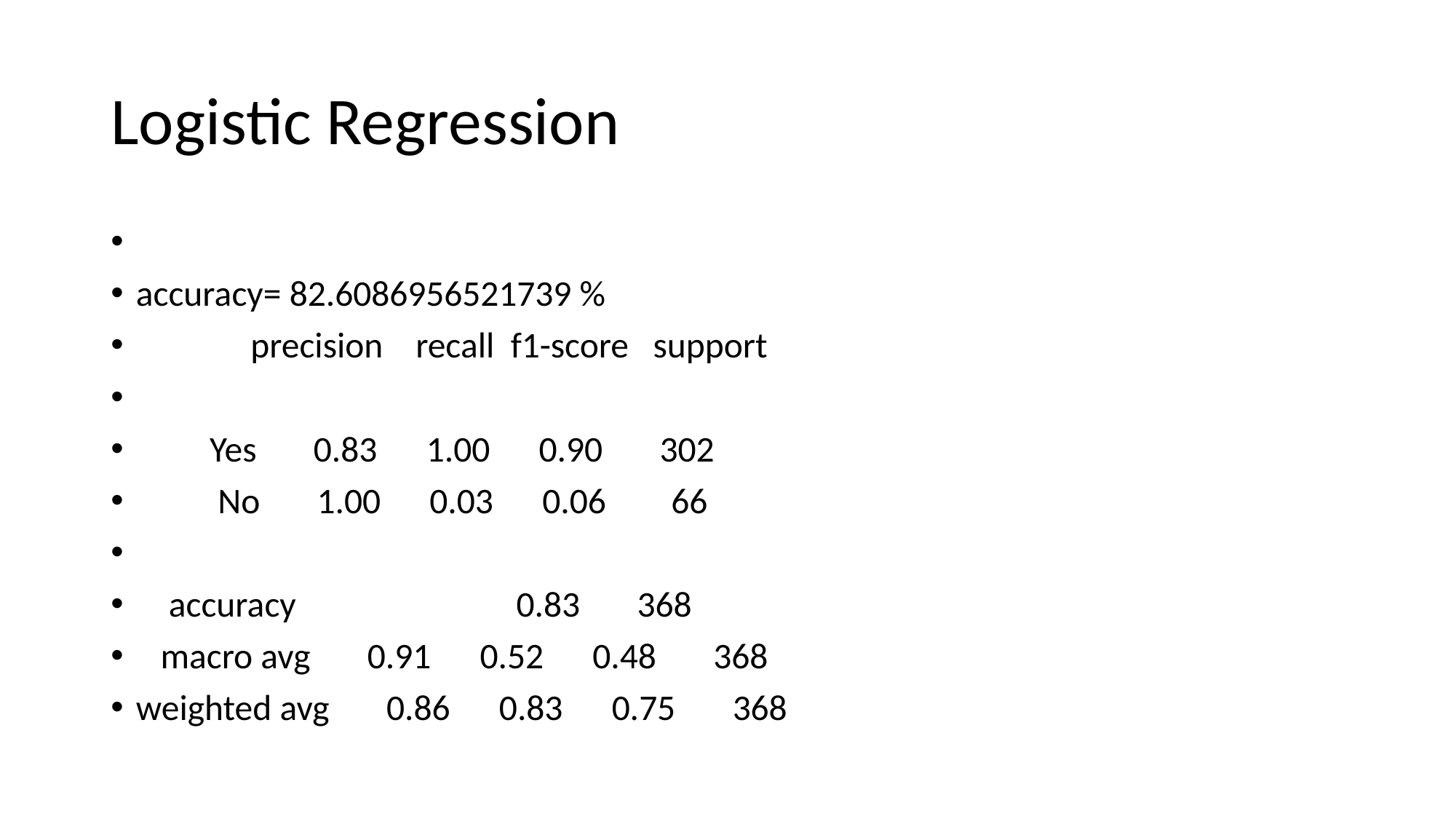

# Logistic Regression

accuracy= 82.6086956521739 %
              precision    recall  f1-score   support

         Yes       0.83      1.00      0.90       302
          No       1.00      0.03      0.06        66

    accuracy                           0.83       368
   macro avg       0.91      0.52      0.48       368
weighted avg       0.86      0.83      0.75       368